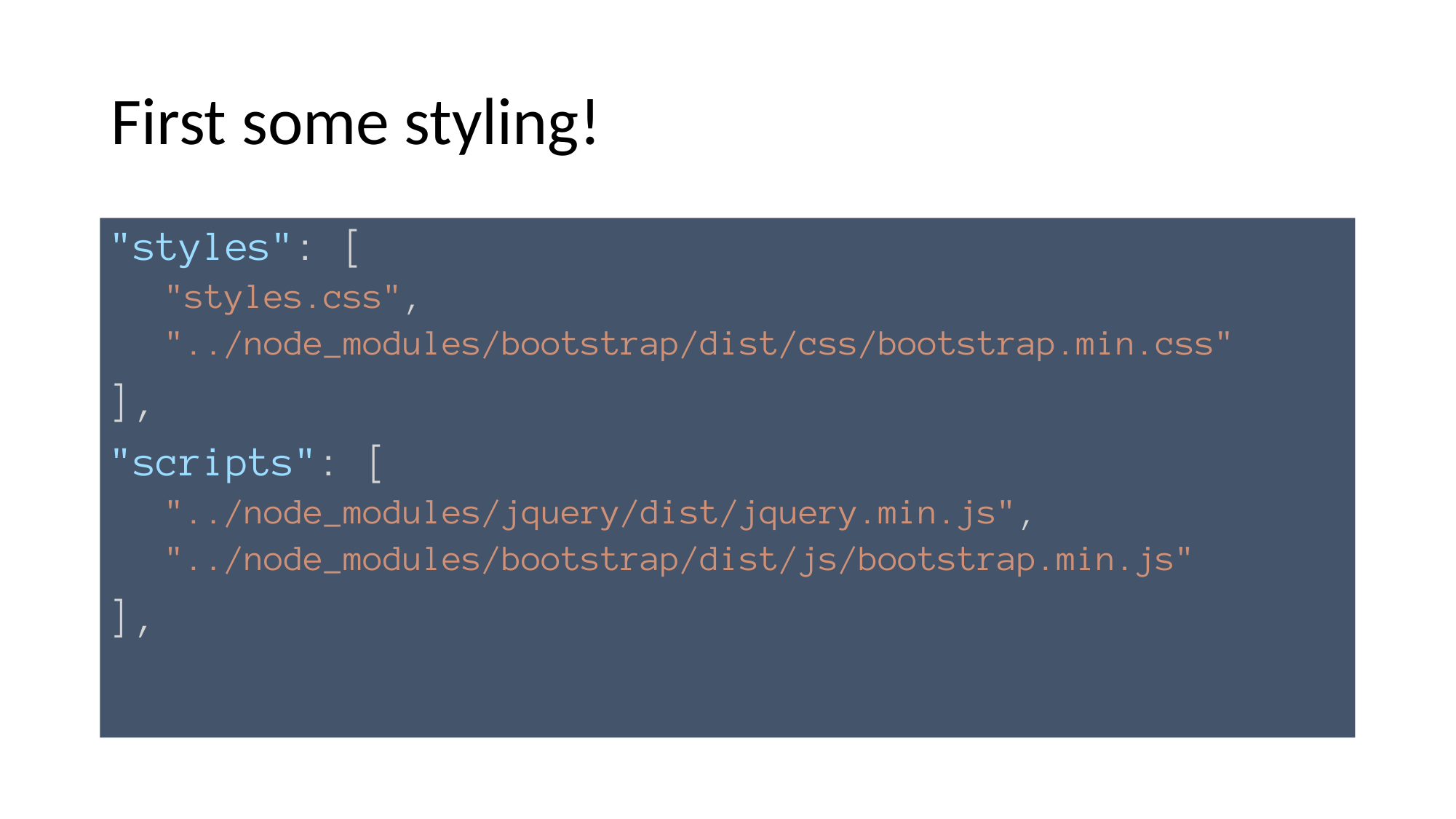

# First some styling!
"styles": [
"styles.css",
"../node_modules/bootstrap/dist/css/bootstrap.min.css"
],
"scripts": [
"../node_modules/jquery/dist/jquery.min.js",
"../node_modules/bootstrap/dist/js/bootstrap.min.js"
],